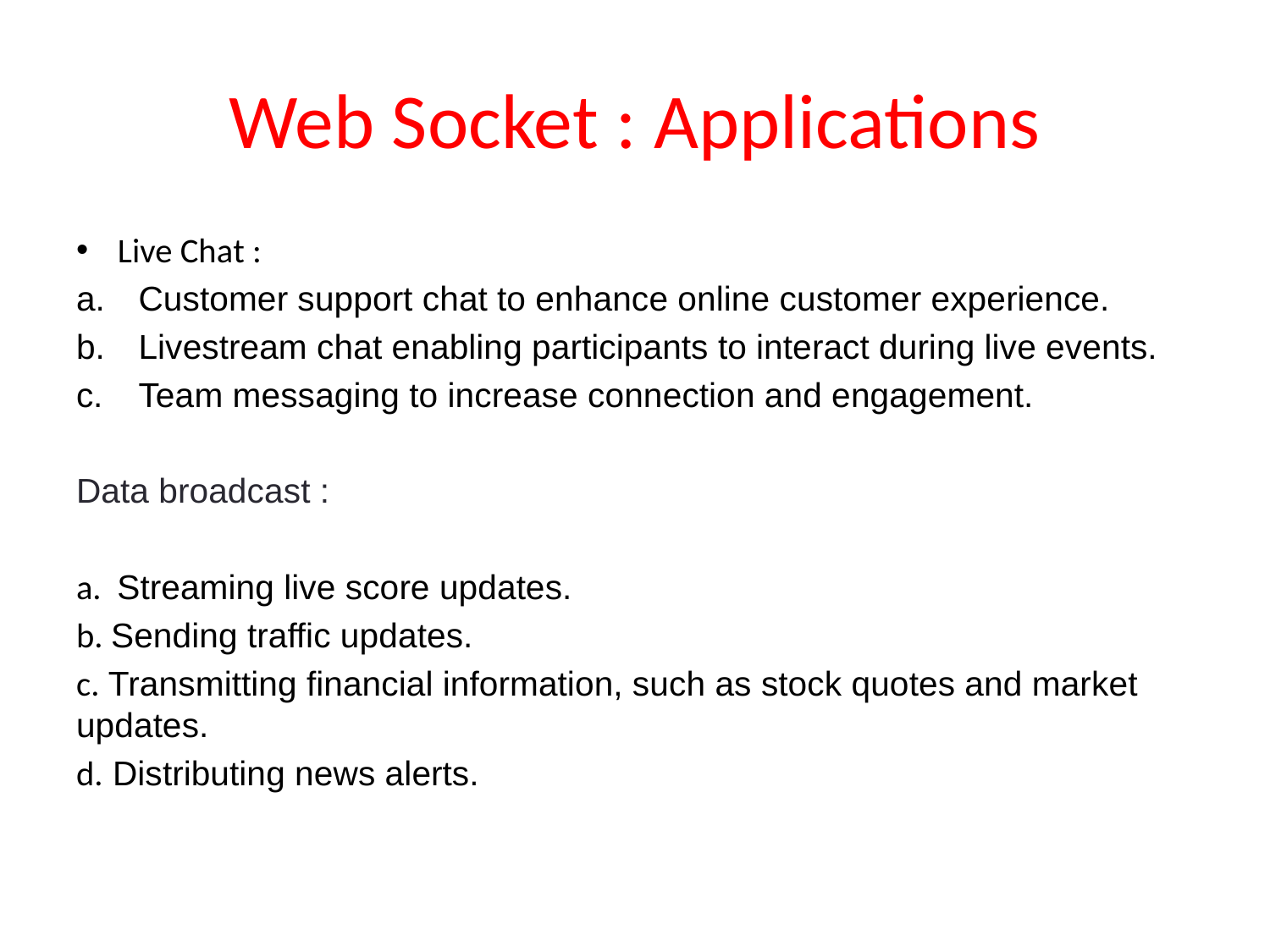

# Web Socket : Applications
Live Chat :
Customer support chat to enhance online customer experience.
Livestream chat enabling participants to interact during live events.
Team messaging to increase connection and engagement.

Data broadcast :

a.  Streaming live score updates.
b. Sending traffic updates.
c. Transmitting financial information, such as stock quotes and market updates.
d. Distributing news alerts.